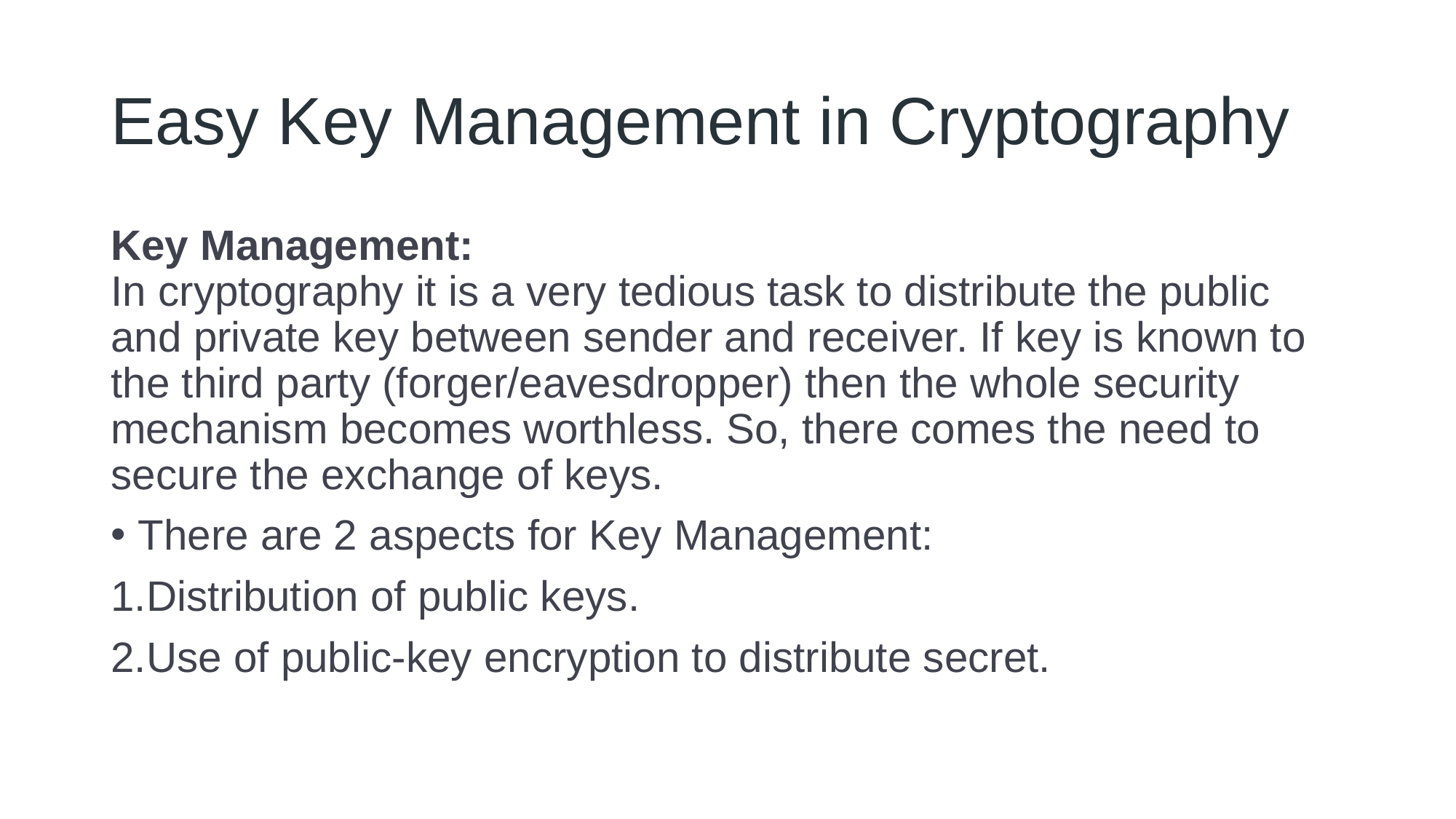

# Easy Key Management in Cryptography
Key Management:
In cryptography it is a very tedious task to distribute the public and private key between sender and receiver. If key is known to the third party (forger/eavesdropper) then the whole security mechanism becomes worthless. So, there comes the need to secure the exchange of keys.
There are 2 aspects for Key Management:
Distribution of public keys.
Use of public-key encryption to distribute secret.